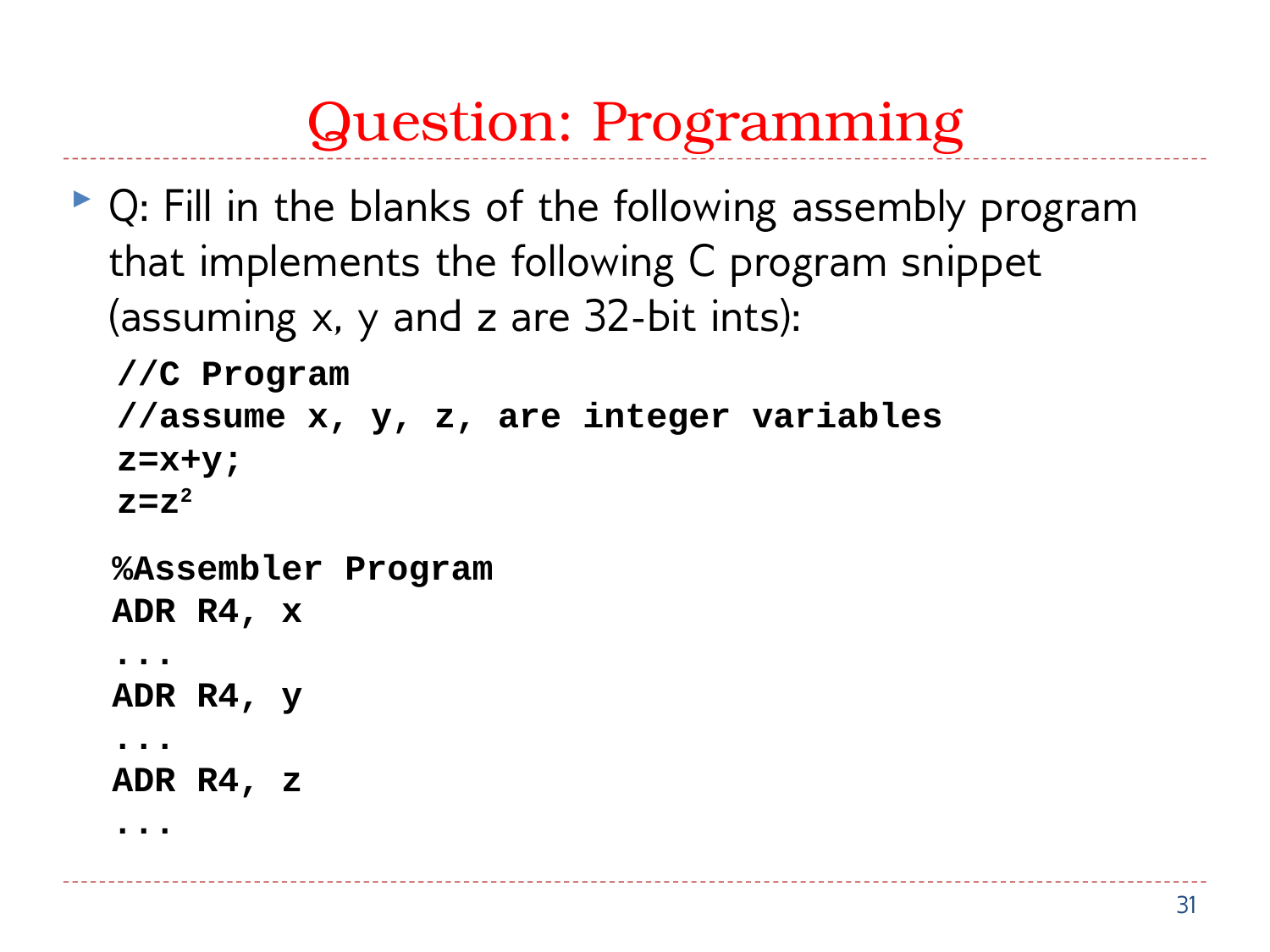

# Question: Programming
Q: Fill in the blanks of the following assembly program that implements the following C program snippet (assuming x, y and z are 32-bit ints):
//C Program
//assume x, y, z, are integer variables
z=x+y;
z=z2
%Assembler Program
ADR R4, x
...
ADR R4, y
...
ADR R4, z
...